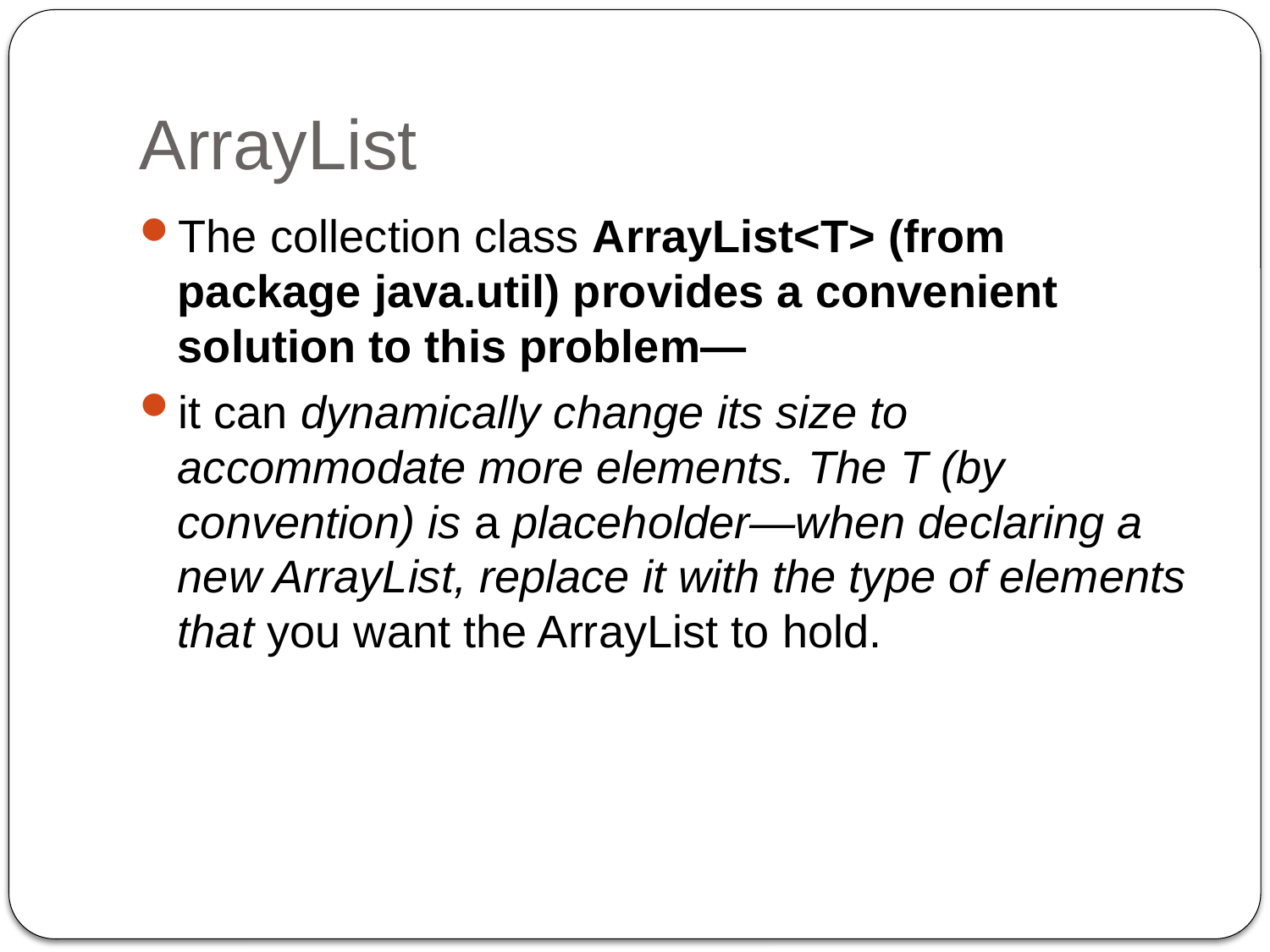

# ArrayList
The collection class ArrayList<T> (from package java.util) provides a convenient solution to this problem—
it can dynamically change its size to accommodate more elements. The T (by convention) is a placeholder—when declaring a new ArrayList, replace it with the type of elements that you want the ArrayList to hold.